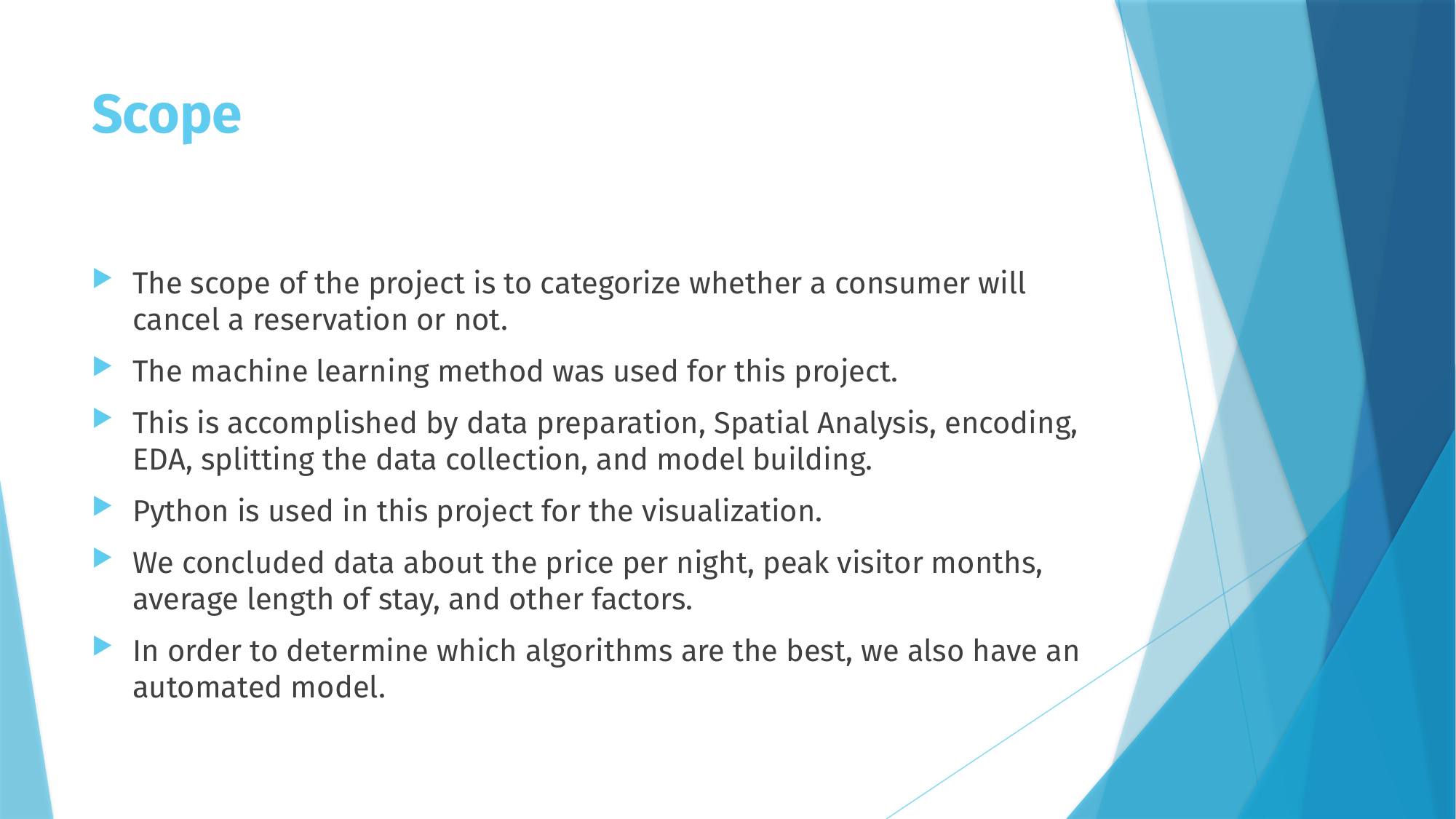

# Scope
The scope of the project is to categorize whether a consumer will cancel a reservation or not.
The machine learning method was used for this project.
This is accomplished by data preparation, Spatial Analysis, encoding, EDA, splitting the data collection, and model building.
Python is used in this project for the visualization.
We concluded data about the price per night, peak visitor months, average length of stay, and other factors.
In order to determine which algorithms are the best, we also have an automated model.